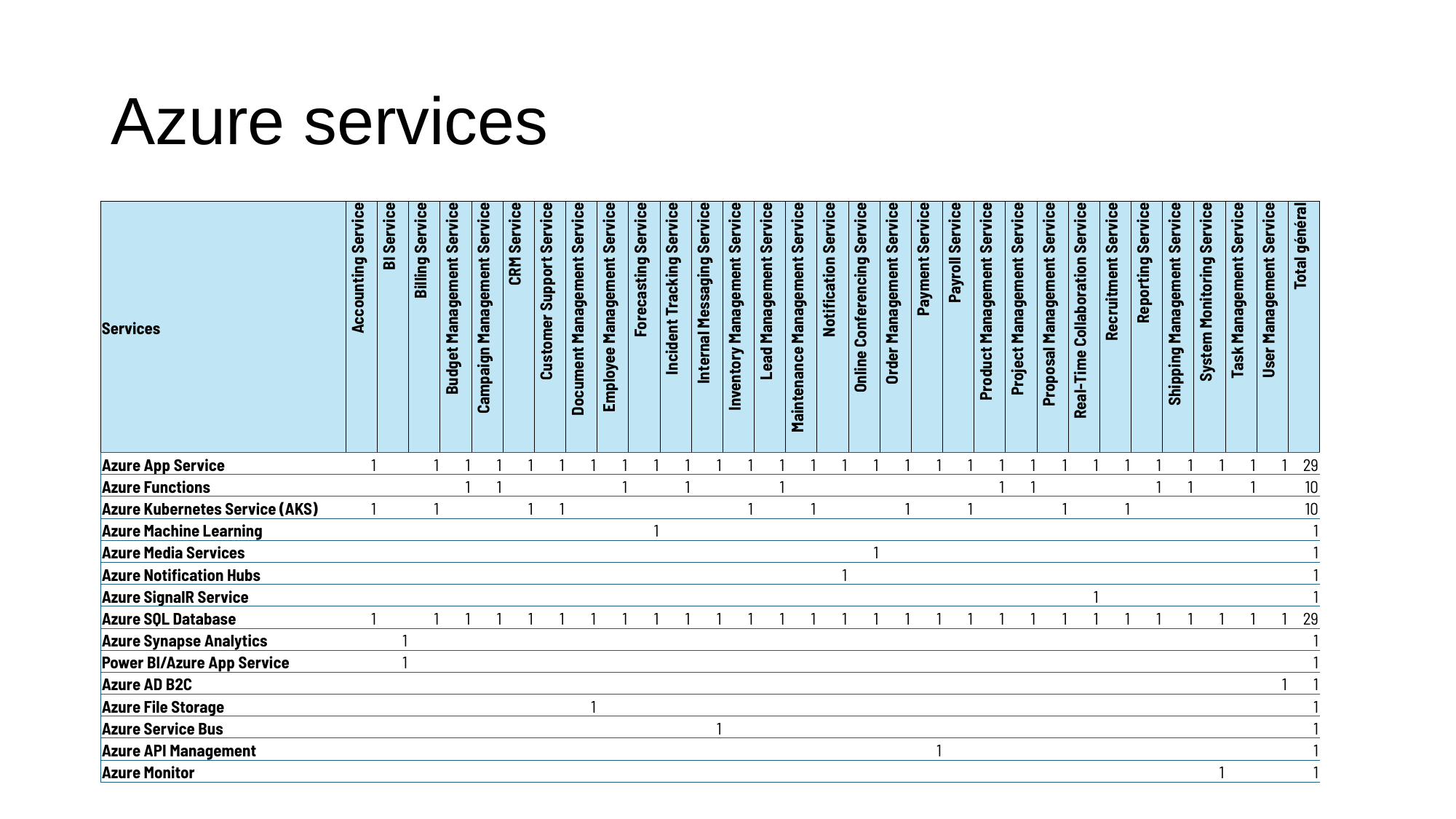

# Azure services
| Services | Accounting Service | BI Service | Billing Service | Budget Management Service | Campaign Management Service | CRM Service | Customer Support Service | Document Management Service | Employee Management Service | Forecasting Service | Incident Tracking Service | Internal Messaging Service | Inventory Management Service | Lead Management Service | Maintenance Management Service | Notification Service | Online Conferencing Service | Order Management Service | Payment Service | Payroll Service | Product Management Service | Project Management Service | Proposal Management Service | Real-Time Collaboration Service | Recruitment Service | Reporting Service | Shipping Management Service | System Monitoring Service | Task Management Service | User Management Service | Total général |
| --- | --- | --- | --- | --- | --- | --- | --- | --- | --- | --- | --- | --- | --- | --- | --- | --- | --- | --- | --- | --- | --- | --- | --- | --- | --- | --- | --- | --- | --- | --- | --- |
| Azure App Service | 1 |  | 1 | 1 | 1 | 1 | 1 | 1 | 1 | 1 | 1 | 1 | 1 | 1 | 1 | 1 | 1 | 1 | 1 | 1 | 1 | 1 | 1 | 1 | 1 | 1 | 1 | 1 | 1 | 1 | 29 |
| Azure Functions |  |  |  | 1 | 1 |  |  |  | 1 |  | 1 |  |  | 1 |  |  |  |  |  |  | 1 | 1 |  |  |  | 1 | 1 |  | 1 |  | 10 |
| Azure Kubernetes Service (AKS) | 1 |  | 1 |  |  | 1 | 1 |  |  |  |  |  | 1 |  | 1 |  |  | 1 |  | 1 |  |  | 1 |  | 1 |  |  |  |  |  | 10 |
| Azure Machine Learning |  |  |  |  |  |  |  |  |  | 1 |  |  |  |  |  |  |  |  |  |  |  |  |  |  |  |  |  |  |  |  | 1 |
| Azure Media Services |  |  |  |  |  |  |  |  |  |  |  |  |  |  |  |  | 1 |  |  |  |  |  |  |  |  |  |  |  |  |  | 1 |
| Azure Notification Hubs |  |  |  |  |  |  |  |  |  |  |  |  |  |  |  | 1 |  |  |  |  |  |  |  |  |  |  |  |  |  |  | 1 |
| Azure SignalR Service |  |  |  |  |  |  |  |  |  |  |  |  |  |  |  |  |  |  |  |  |  |  |  | 1 |  |  |  |  |  |  | 1 |
| Azure SQL Database | 1 |  | 1 | 1 | 1 | 1 | 1 | 1 | 1 | 1 | 1 | 1 | 1 | 1 | 1 | 1 | 1 | 1 | 1 | 1 | 1 | 1 | 1 | 1 | 1 | 1 | 1 | 1 | 1 | 1 | 29 |
| Azure Synapse Analytics |  | 1 |  |  |  |  |  |  |  |  |  |  |  |  |  |  |  |  |  |  |  |  |  |  |  |  |  |  |  |  | 1 |
| Power BI/Azure App Service |  | 1 |  |  |  |  |  |  |  |  |  |  |  |  |  |  |  |  |  |  |  |  |  |  |  |  |  |  |  |  | 1 |
| Azure AD B2C |  |  |  |  |  |  |  |  |  |  |  |  |  |  |  |  |  |  |  |  |  |  |  |  |  |  |  |  |  | 1 | 1 |
| Azure File Storage |  |  |  |  |  |  |  | 1 |  |  |  |  |  |  |  |  |  |  |  |  |  |  |  |  |  |  |  |  |  |  | 1 |
| Azure Service Bus |  |  |  |  |  |  |  |  |  |  |  | 1 |  |  |  |  |  |  |  |  |  |  |  |  |  |  |  |  |  |  | 1 |
| Azure API Management |  |  |  |  |  |  |  |  |  |  |  |  |  |  |  |  |  |  | 1 |  |  |  |  |  |  |  |  |  |  |  | 1 |
| Azure Monitor |  |  |  |  |  |  |  |  |  |  |  |  |  |  |  |  |  |  |  |  |  |  |  |  |  |  |  | 1 |  |  | 1 |